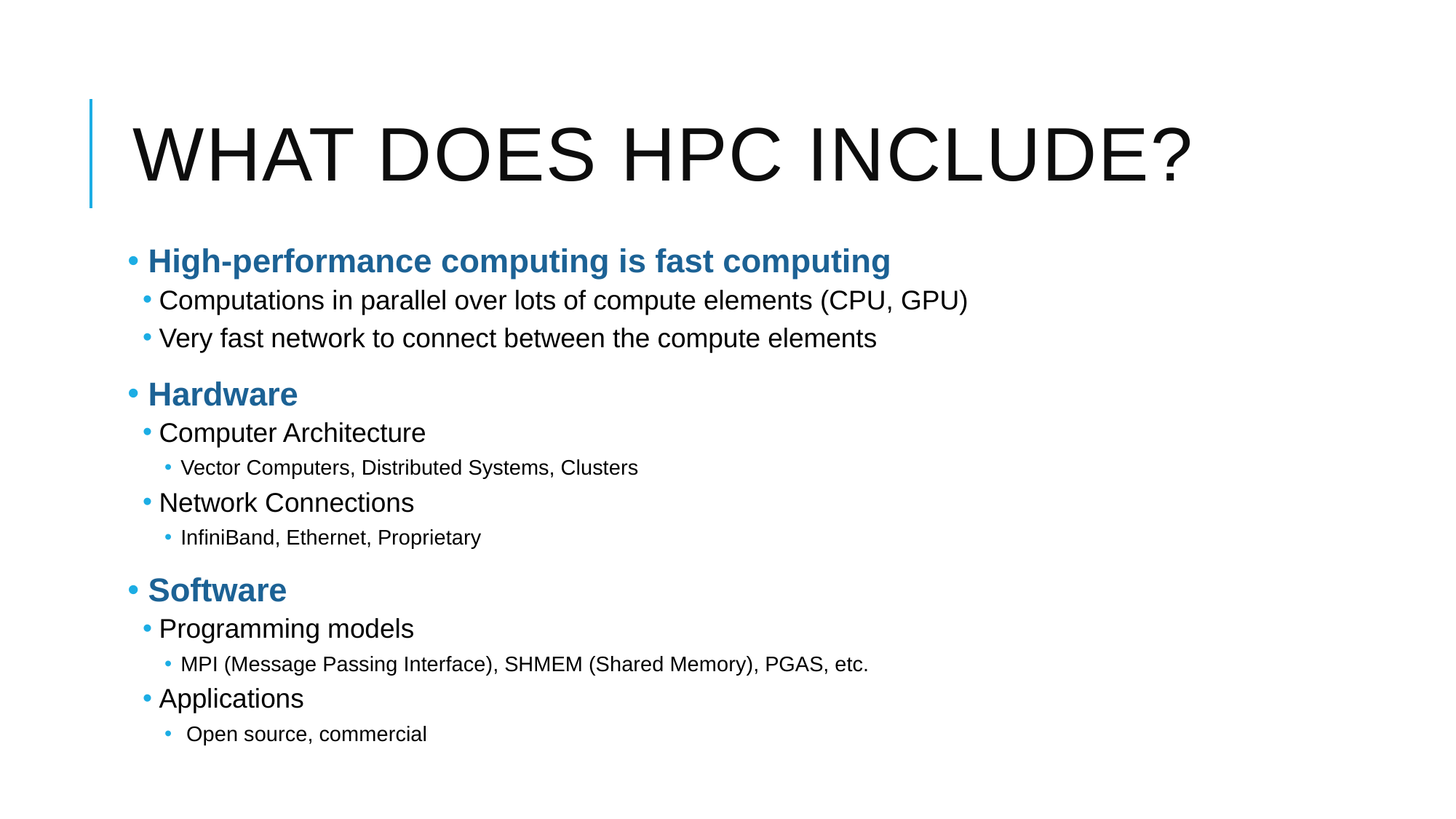

# What does hpc include?
 High-performance computing is fast computing
Computations in parallel over lots of compute elements (CPU, GPU)
Very fast network to connect between the compute elements
 Hardware
Computer Architecture
Vector Computers, Distributed Systems, Clusters
Network Connections
InfiniBand, Ethernet, Proprietary
 Software
Programming models
MPI (Message Passing Interface), SHMEM (Shared Memory), PGAS, etc.
Applications
 Open source, commercial